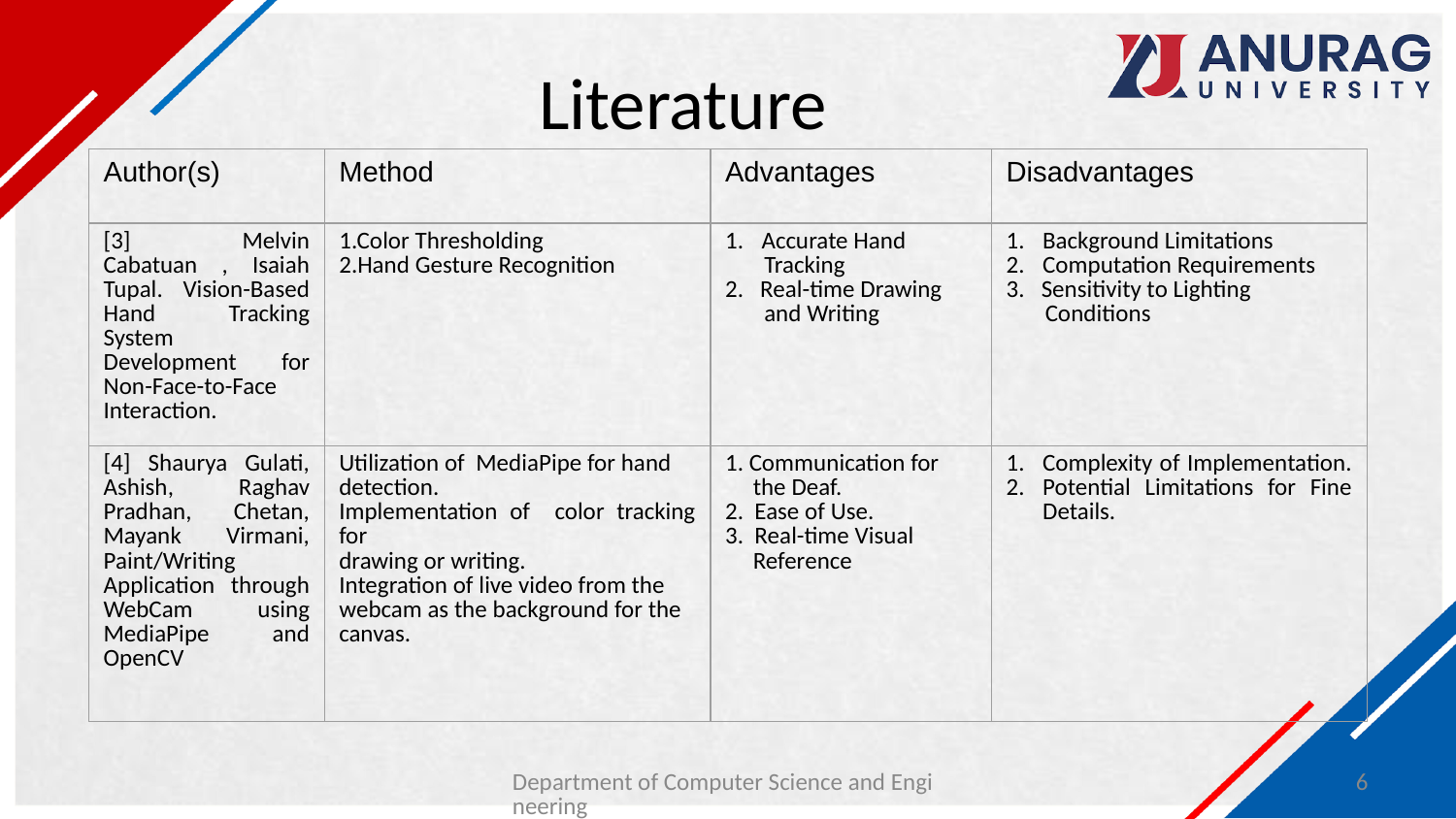

# Literature
| Author(s) | Method | Advantages | Disadvantages |
| --- | --- | --- | --- |
| [3] Melvin Cabatuan , Isaiah Tupal. Vision-Based Hand Tracking System Development for Non-Face-to-Face Interaction. | 1.Color Thresholding 2.Hand Gesture Recognition | Accurate Hand Tracking 2. Real-time Drawing and Writing | Background Limitations Computation Requirements 3. Sensitivity to Lighting Conditions |
| [4] Shaurya Gulati, Ashish, Raghav Pradhan, Chetan, Mayank Virmani, Paint/Writing Application through WebCam using MediaPipe and OpenCV | Utilization of MediaPipe for hand detection. Implementation of color tracking for drawing or writing. Integration of live video from the webcam as the background for the canvas. | 1. Communication for the Deaf. 2. Ease of Use. 3. Real-time Visual Reference | Complexity of Implementation. Potential Limitations for Fine Details. |

Department of Computer Science and Engineering
6